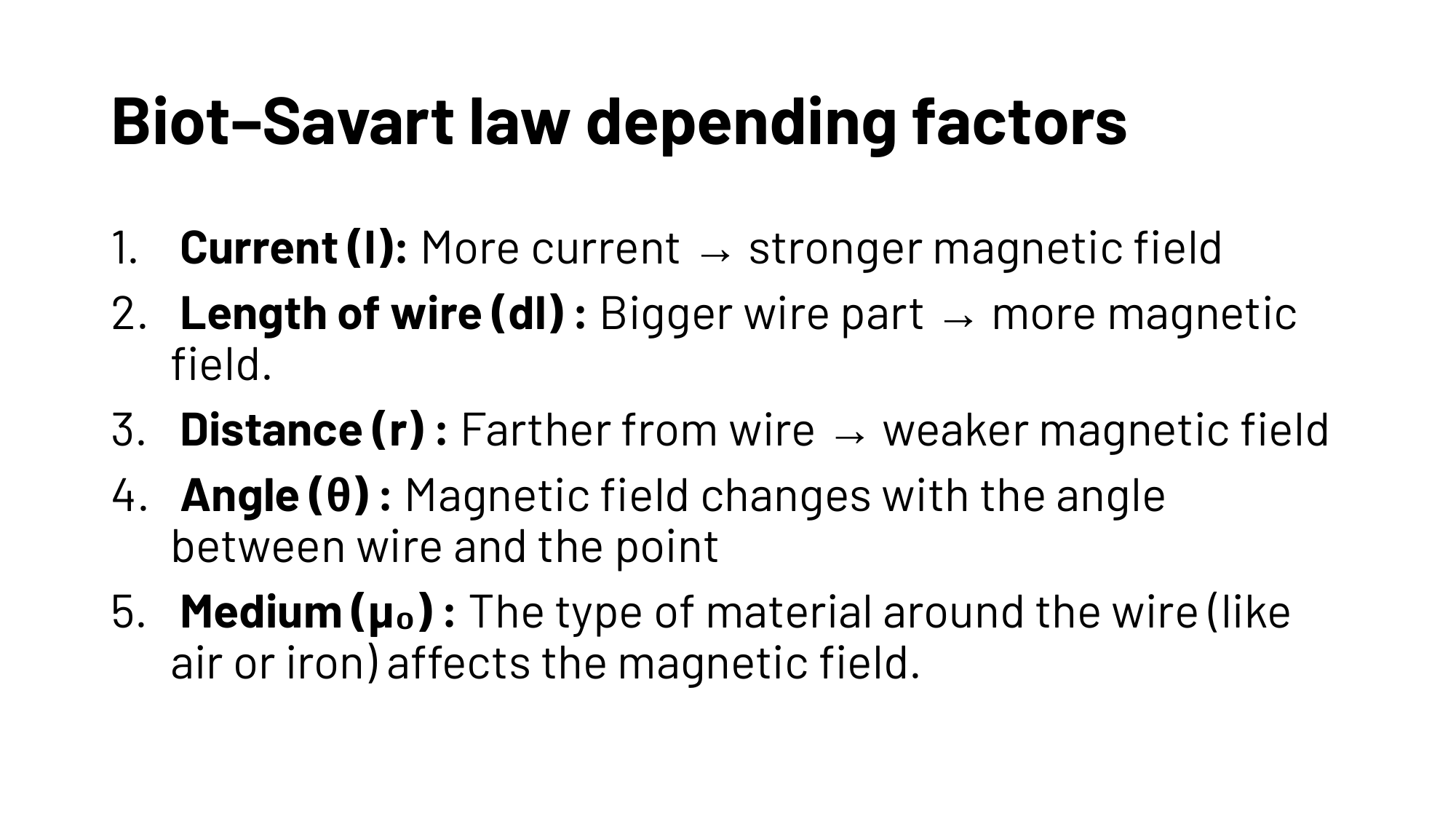

# Biot–Savart law depending factors
 Current (I): More current → stronger magnetic field
 Length of wire (dl) : Bigger wire part → more magnetic field.
 Distance (r) : Farther from wire → weaker magnetic field
 Angle (θ) : Magnetic field changes with the angle between wire and the point
 Medium (μ₀) : The type of material around the wire (like air or iron) affects the magnetic field.